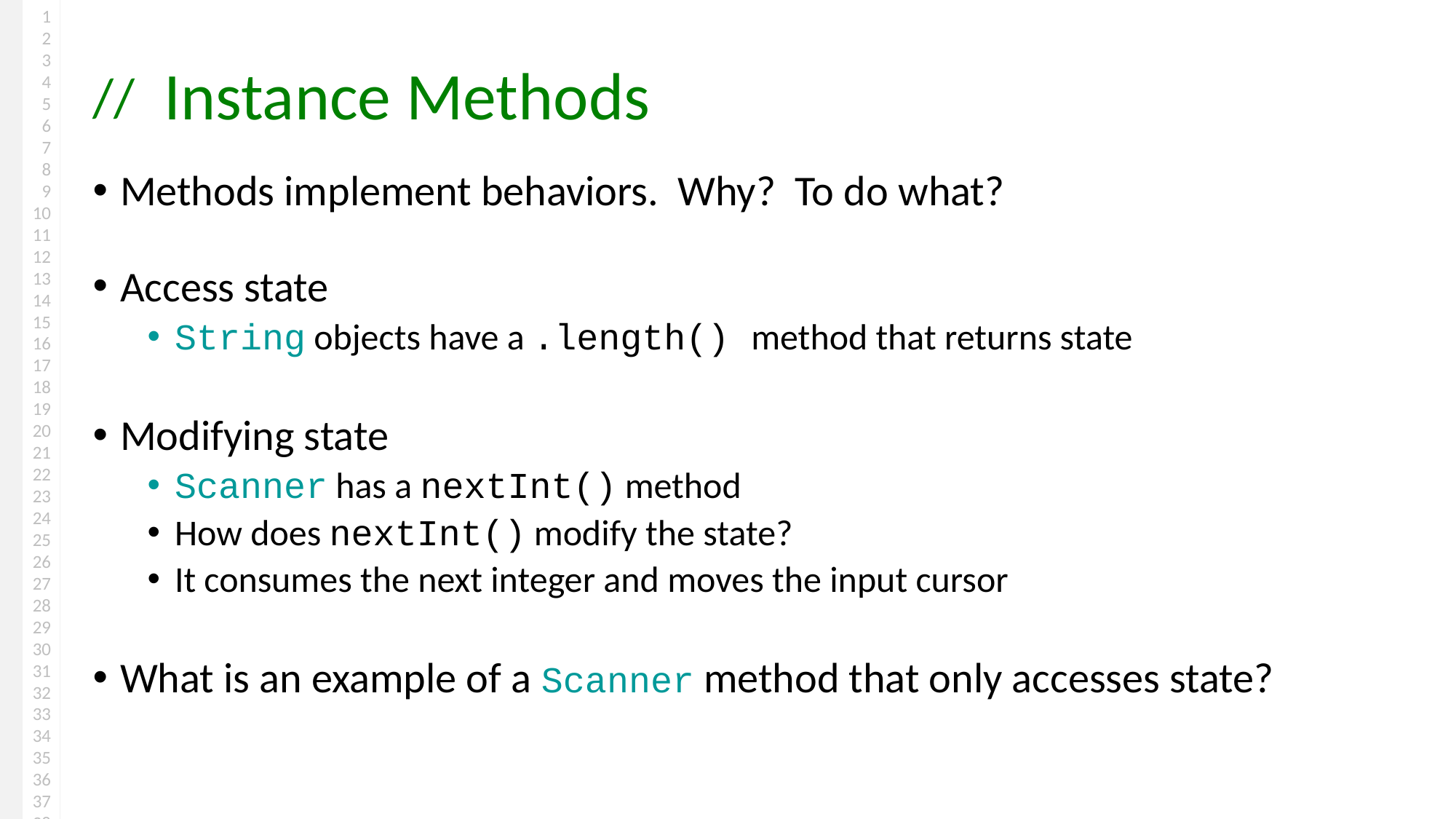

# Instance Methods
Methods implement behaviors.  Why?  To do what?

Access state
String objects have a .length() method that returns state

Modifying state
Scanner has a nextInt() method
How does nextInt() modify the state?
It consumes the next integer and moves the input cursor

What is an example of a Scanner method that only accesses state?